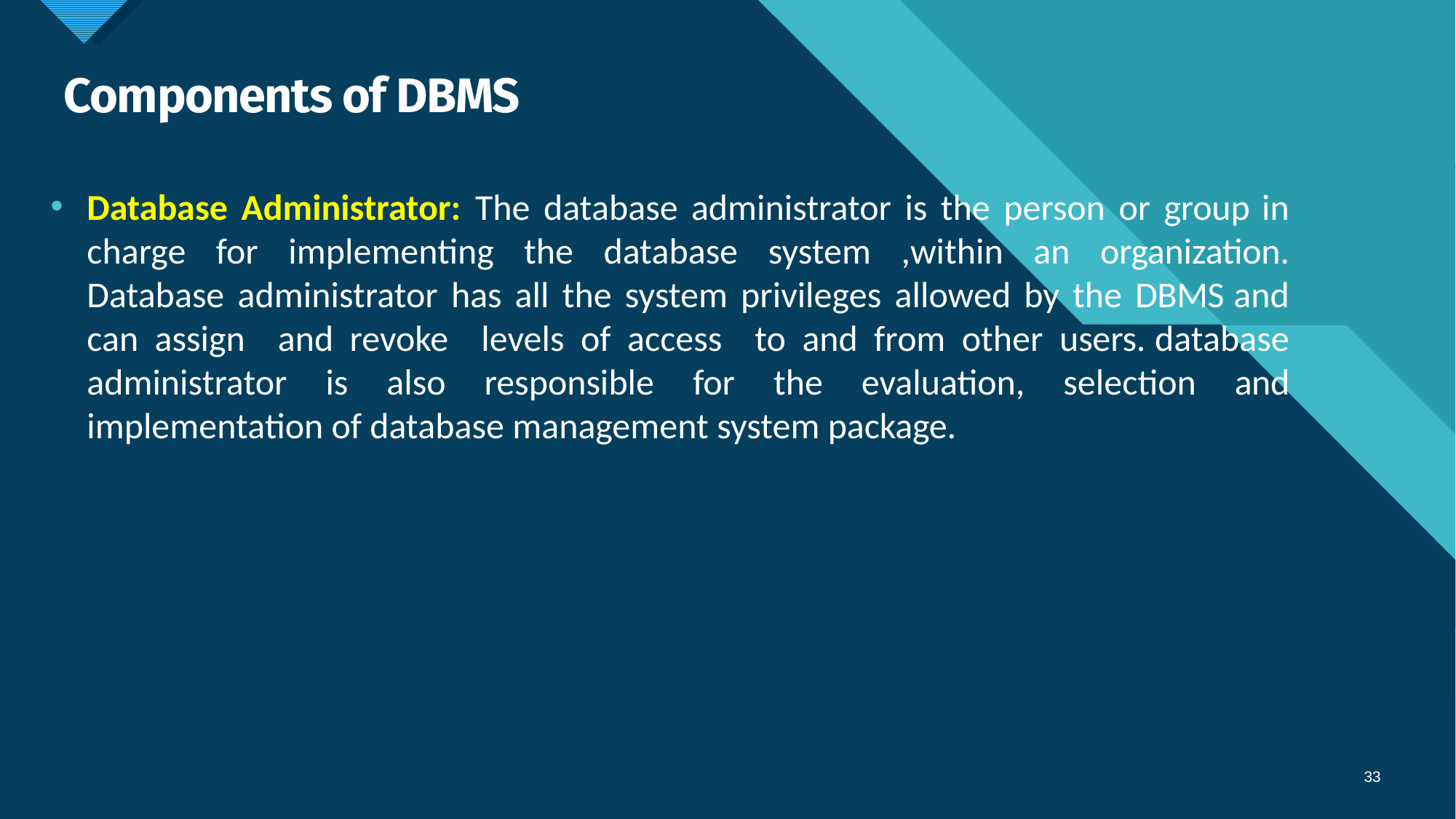

# Components of DBMS
Database Administrator: The database administrator is the person or group in charge for implementing the database system ,within an organization. Database administrator has all the system privileges allowed by the DBMS and can assign  and revoke  levels of access  to and from other users. database administrator is also responsible for the evaluation, selection and implementation of database management system package.
33